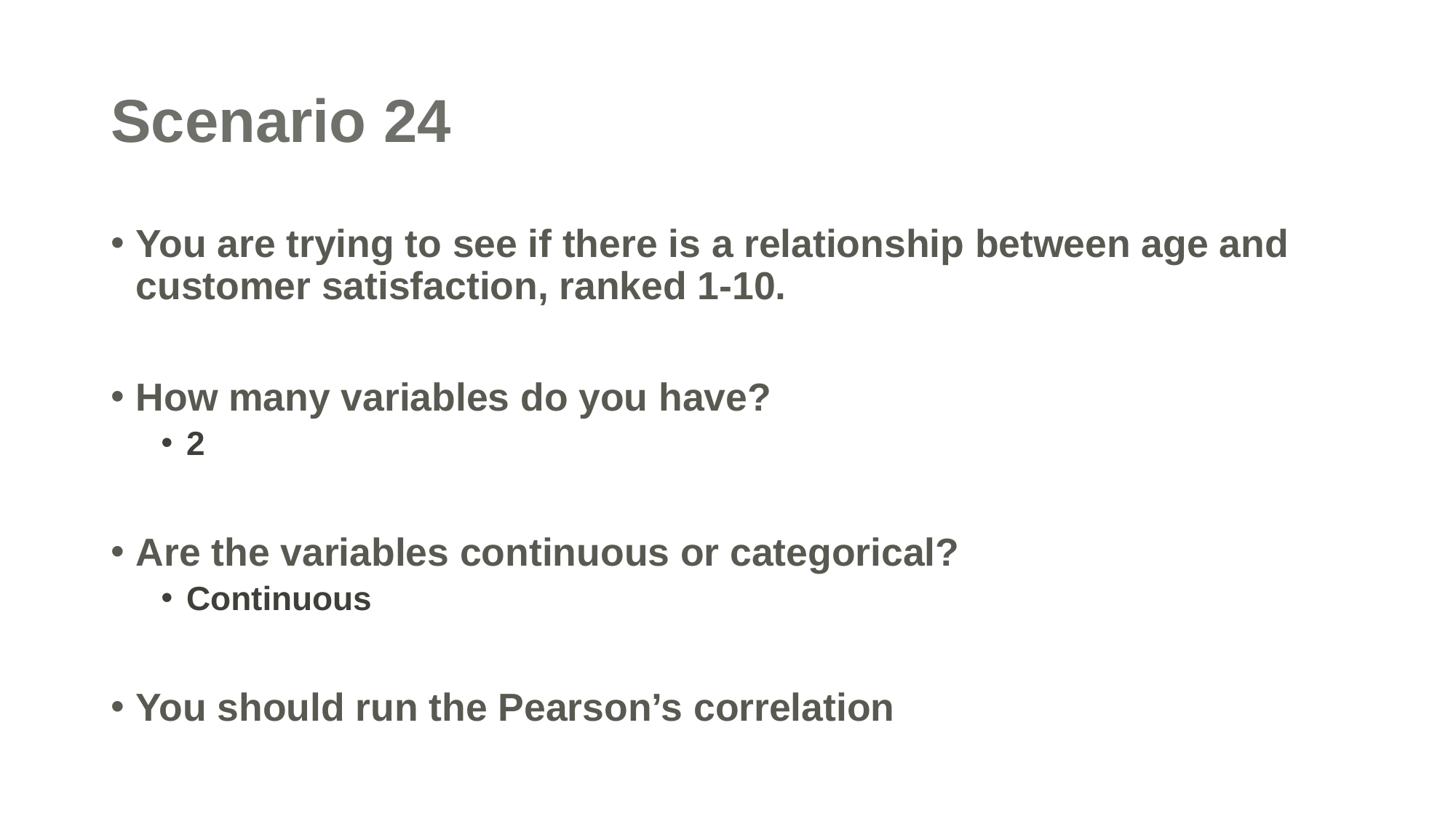

# Scenario 24
You are trying to see if there is a relationship between age and customer satisfaction, ranked 1-10.

How many variables do you have?
2

Are the variables continuous or categorical?
Continuous

You should run the Pearson’s correlation